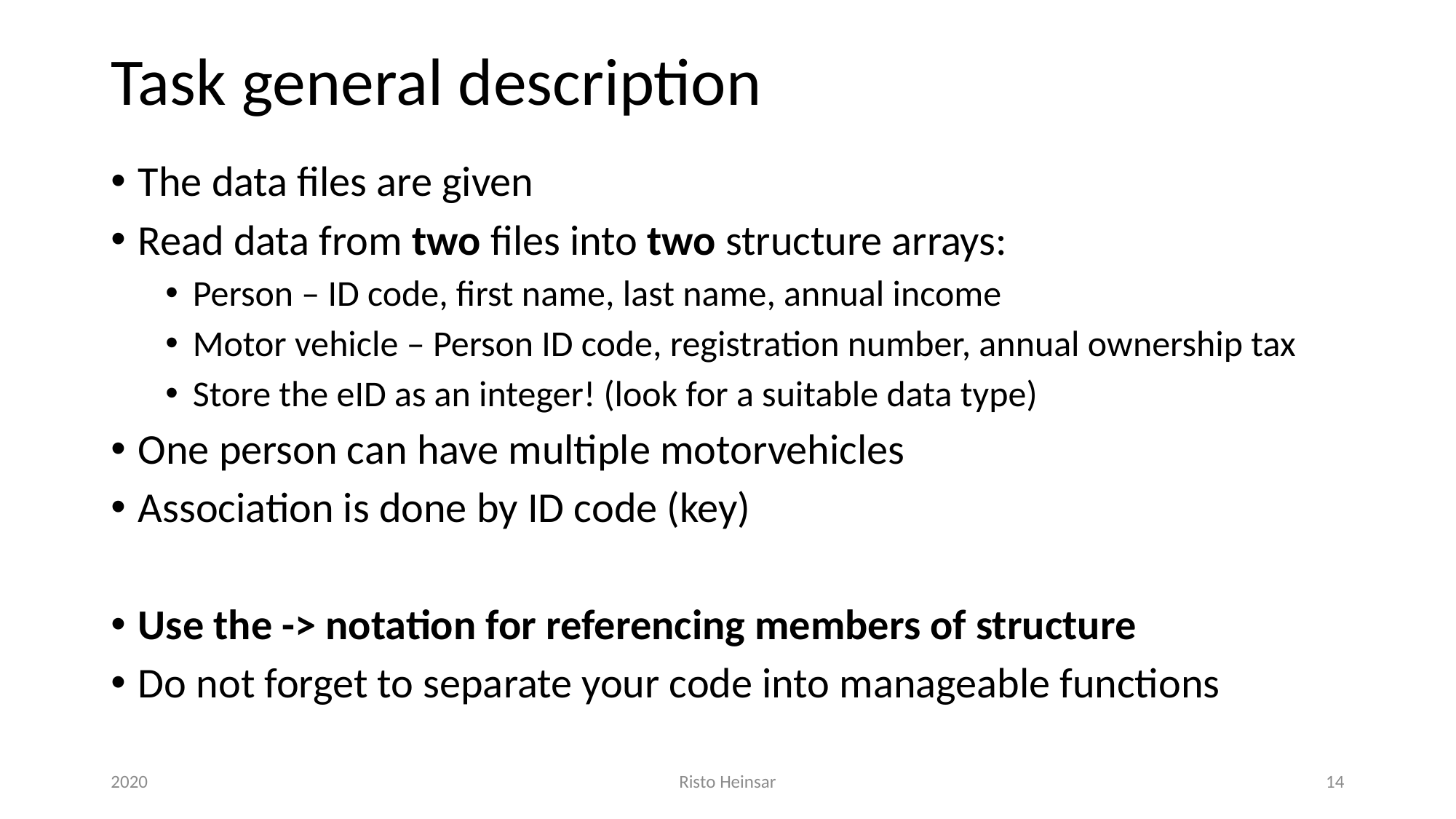

# Task general description
The data files are given
Read data from two files into two structure arrays:
Person – ID code, first name, last name, annual income
Motor vehicle – Person ID code, registration number, annual ownership tax
Store the eID as an integer! (look for a suitable data type)
One person can have multiple motorvehicles
Association is done by ID code (key)

Use the -> notation for referencing members of structure
Do not forget to separate your code into manageable functions

2020
Risto Heinsar
14